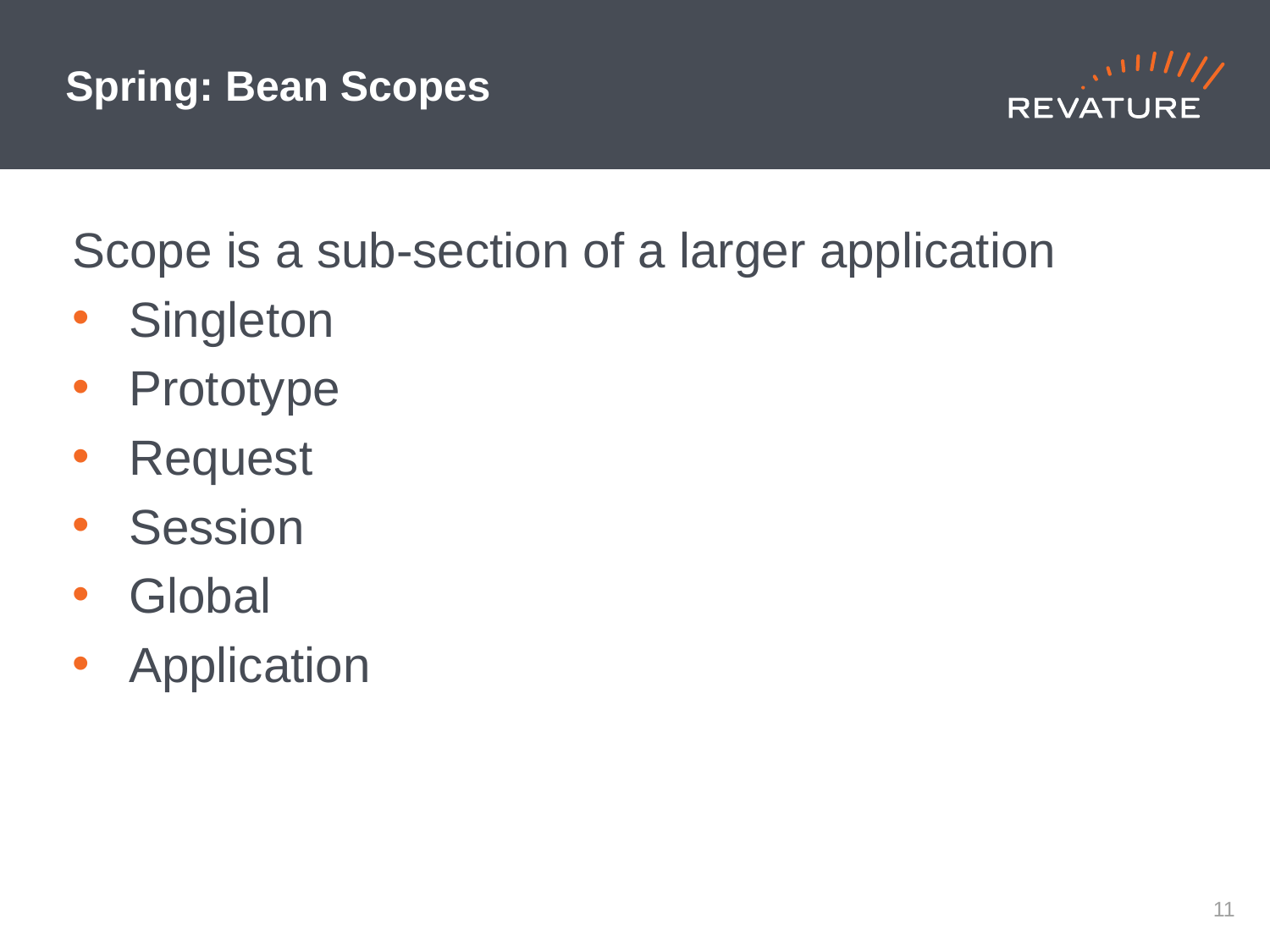

# Spring: Bean Scopes
Scope is a sub-section of a larger application
Singleton
Prototype
Request
Session
Global
Application
11